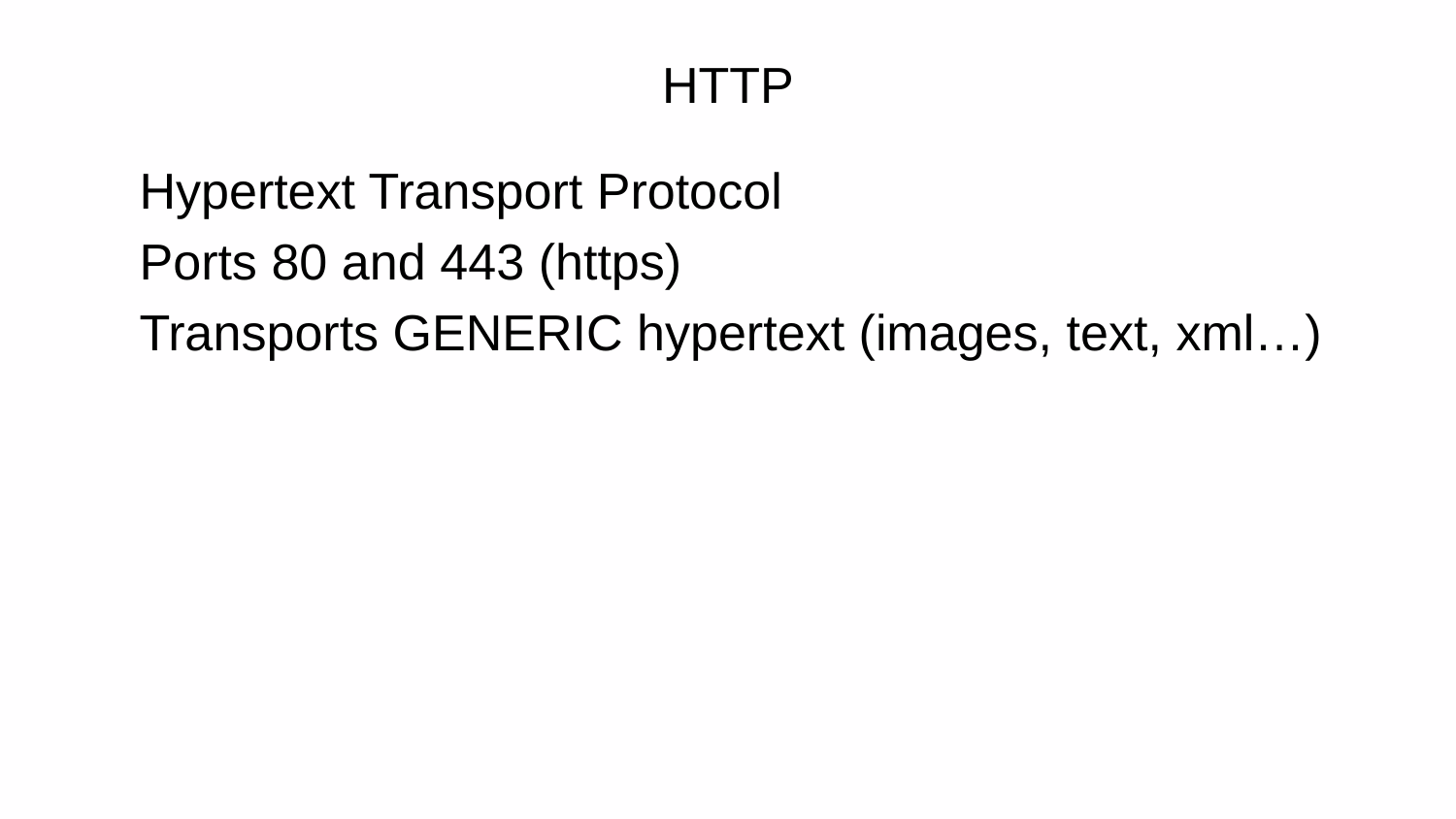

# HTTP
Hypertext Transport Protocol
Ports 80 and 443 (https)
Transports GENERIC hypertext (images, text, xml…)